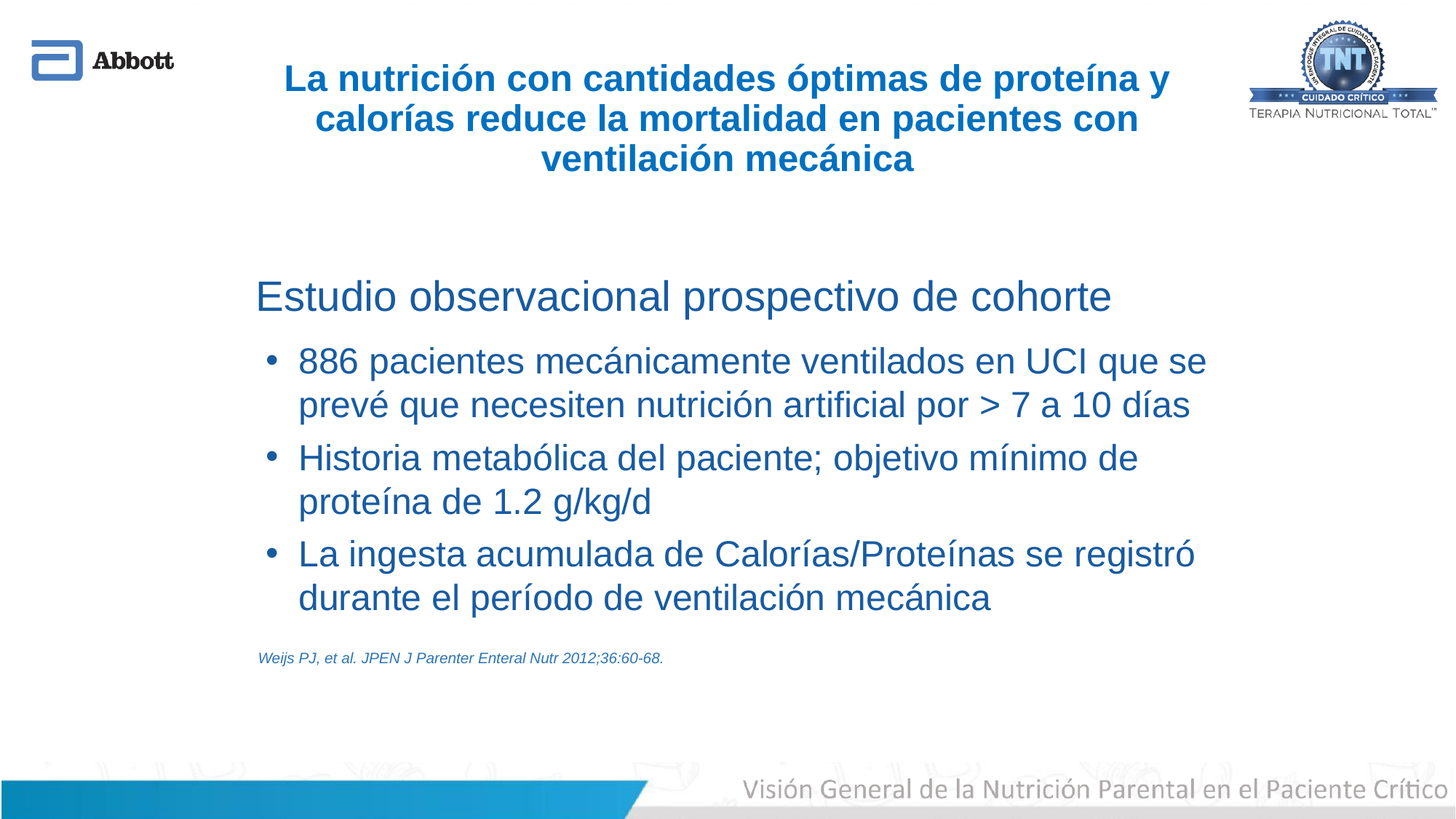

# La nutrición con cantidades óptimas de proteína y calorías reduce la mortalidad en pacientes con ventilación mecánica
Estudio observacional prospectivo de cohorte
886 pacientes mecánicamente ventilados en UCI que se prevé que necesiten nutrición artificial por > 7 a 10 días
Historia metabólica del paciente; objetivo mínimo de proteína de 1.2 g/kg/d
La ingesta acumulada de Calorías/Proteínas se registró durante el período de ventilación mecánica
Weijs PJ, et al. JPEN J Parenter Enteral Nutr 2012;36:60-68.